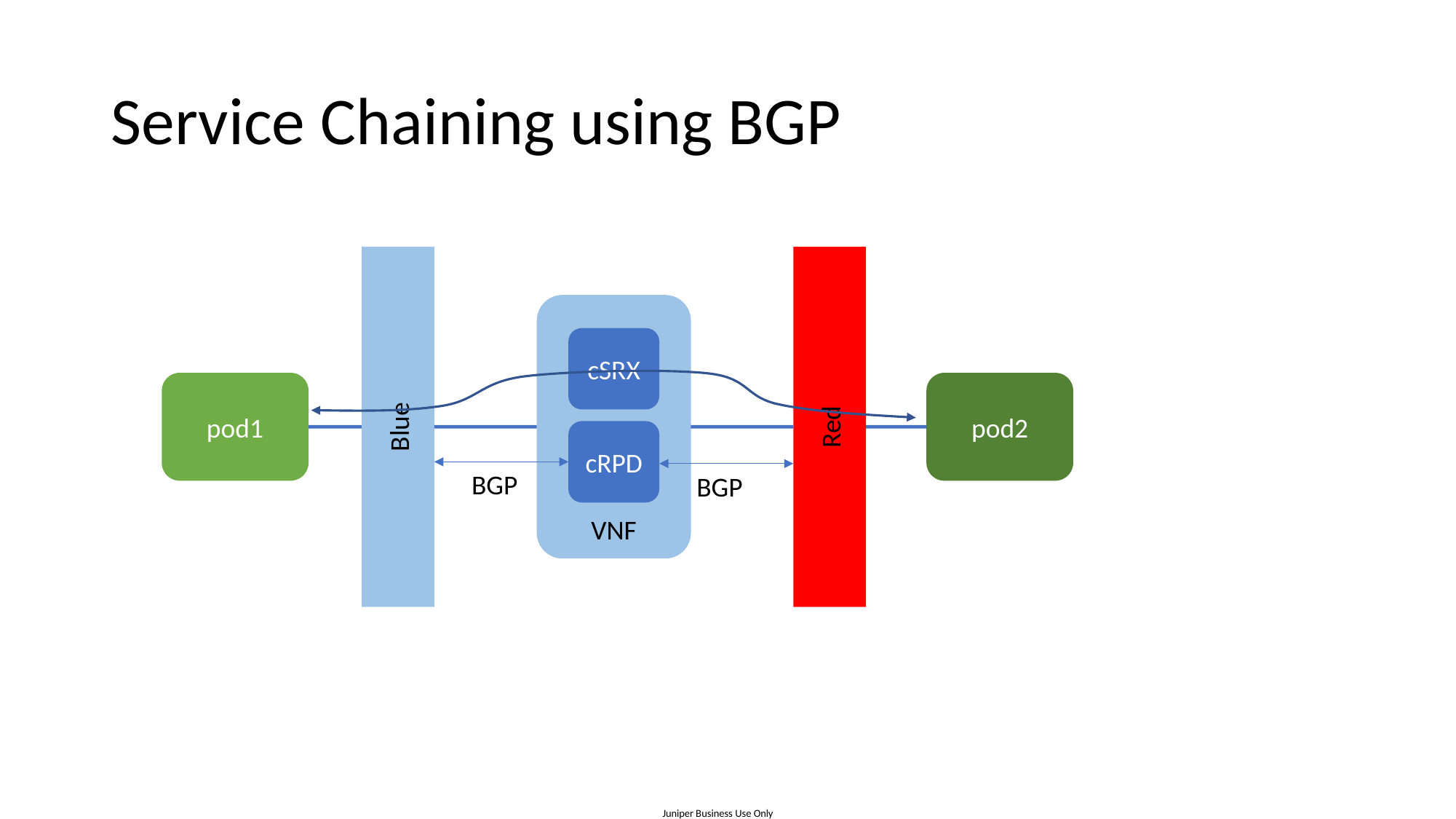

# Service Chaining using BGP
VNF
cSRX

pod1
pod2
Blue
Red
cRPD
BGP
BGP